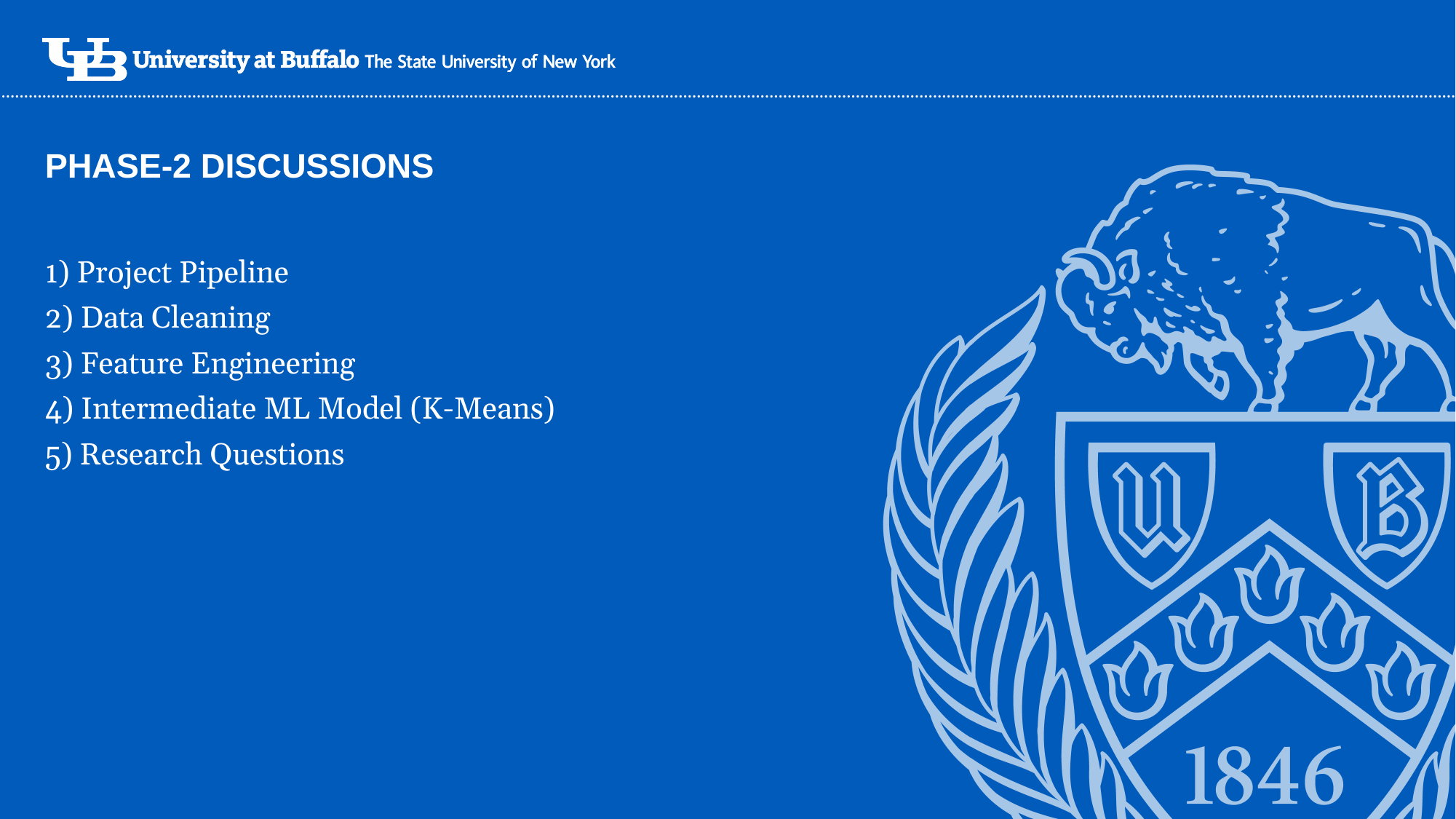

# Phase-2 Discussions
1) Project Pipeline
2) Data Cleaning
3) Feature Engineering
4) Intermediate ML Model (K-Means)
5) Research Questions